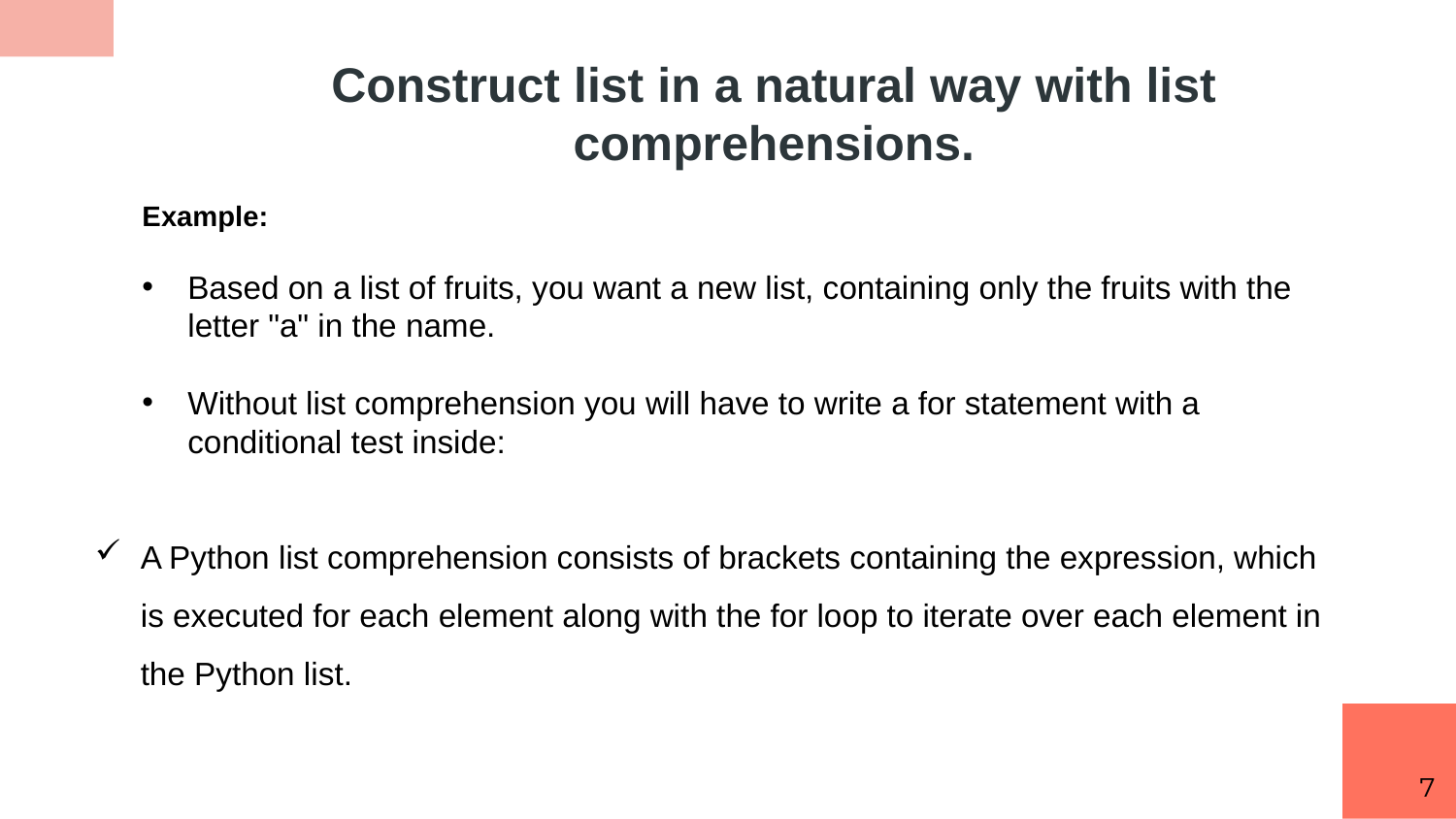

Construct list in a natural way with list comprehensions.
Example:

Based on a list of fruits, you want a new list, containing only the fruits with the letter "a" in the name.

Without list comprehension you will have to write a for statement with a conditional test inside:
A Python list comprehension consists of brackets containing the expression, which is executed for each element along with the for loop to iterate over each element in the Python list.
7